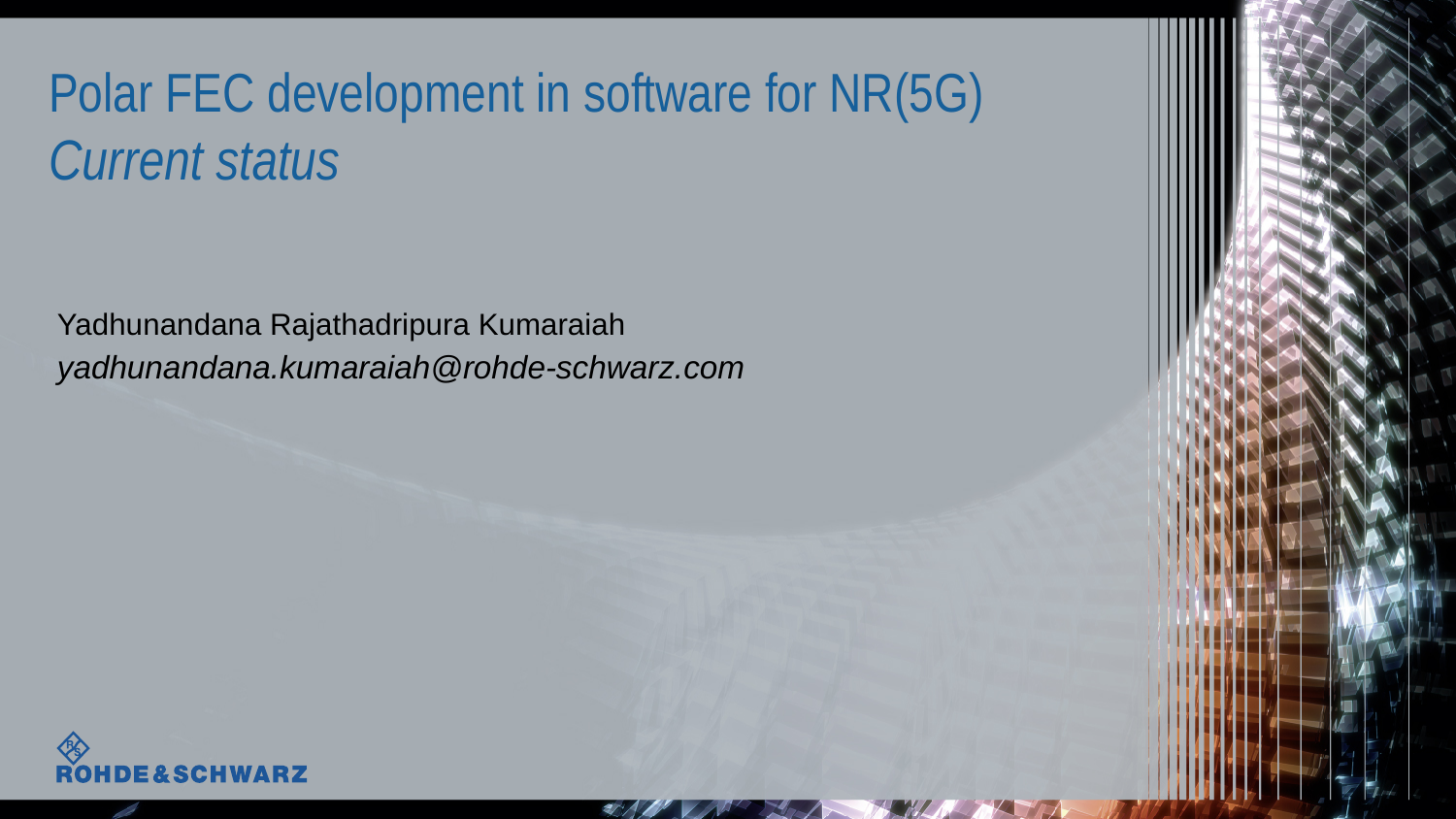

# Polar FEC development in software for NR(5G) Current status
Yadhunandana Rajathadripura Kumaraiah
yadhunandana.kumaraiah@rohde-schwarz.com